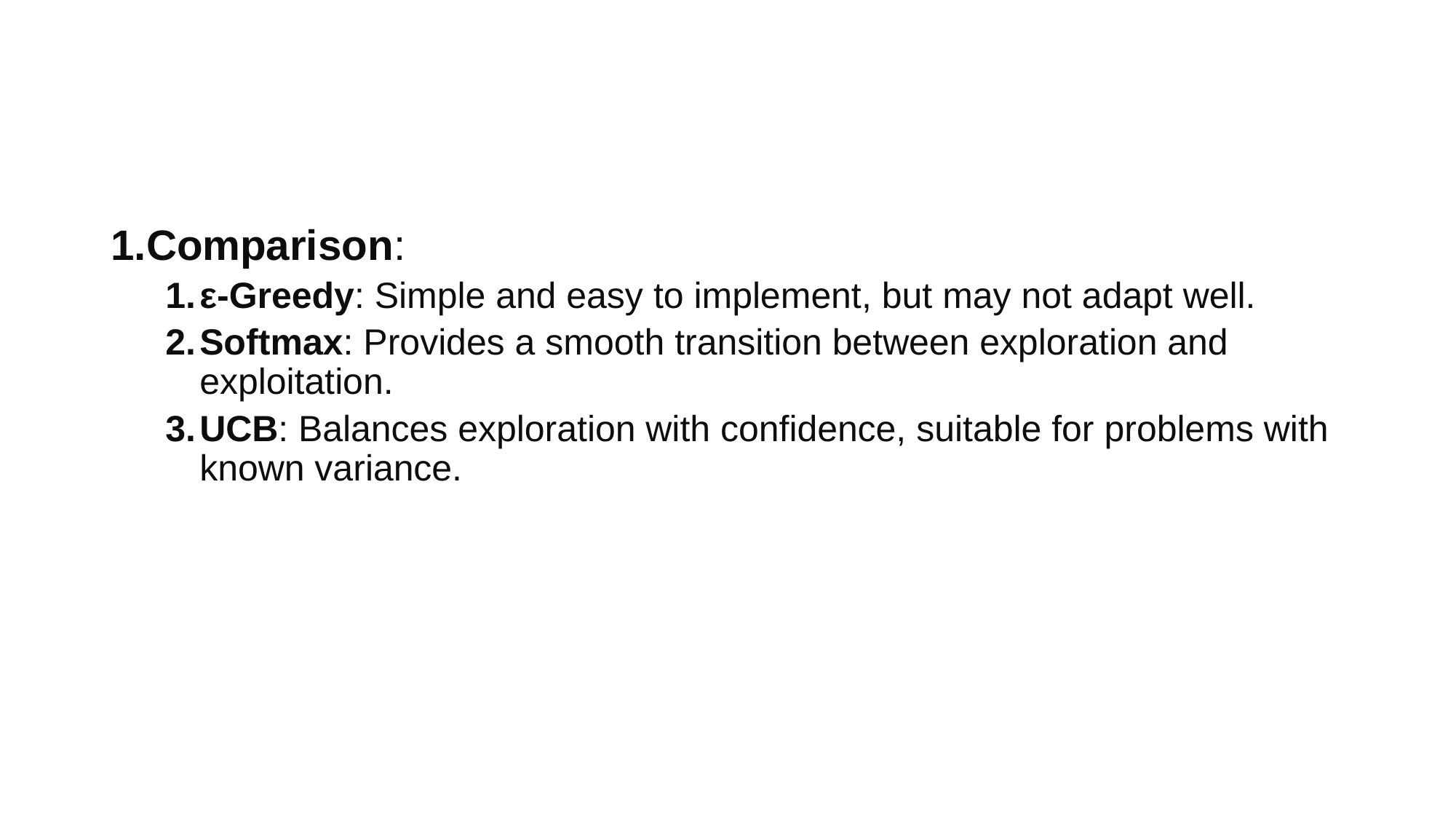

#
Comparison:
ε-Greedy: Simple and easy to implement, but may not adapt well.
Softmax: Provides a smooth transition between exploration and exploitation.
UCB: Balances exploration with confidence, suitable for problems with known variance.